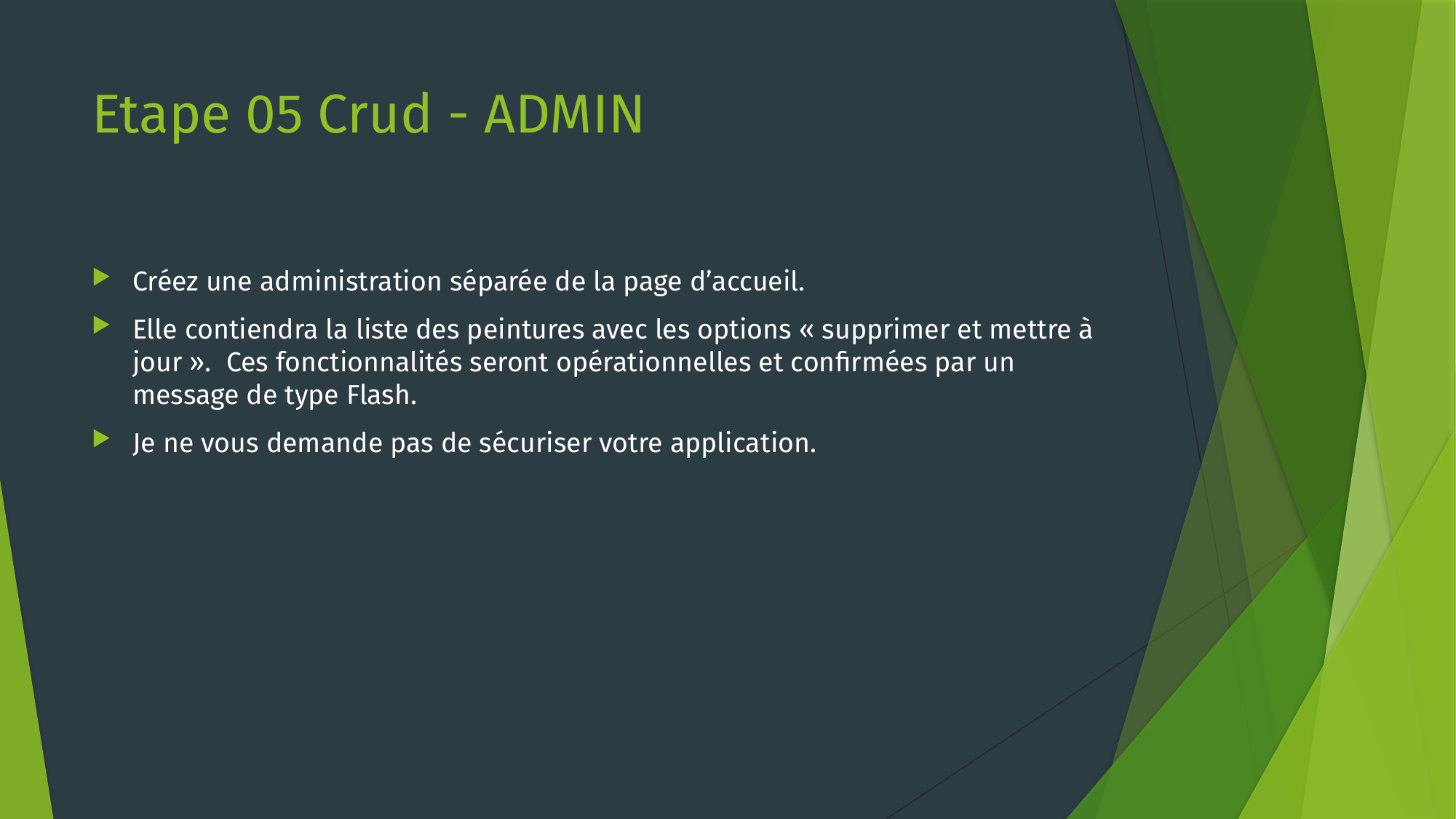

# Etape 05 Crud - ADMIN
Créez une administration séparée de la page d’accueil.
Elle contiendra la liste des peintures avec les options « supprimer et mettre à jour ».  Ces fonctionnalités seront opérationnelles et confirmées par un message de type Flash.
Je ne vous demande pas de sécuriser votre application.